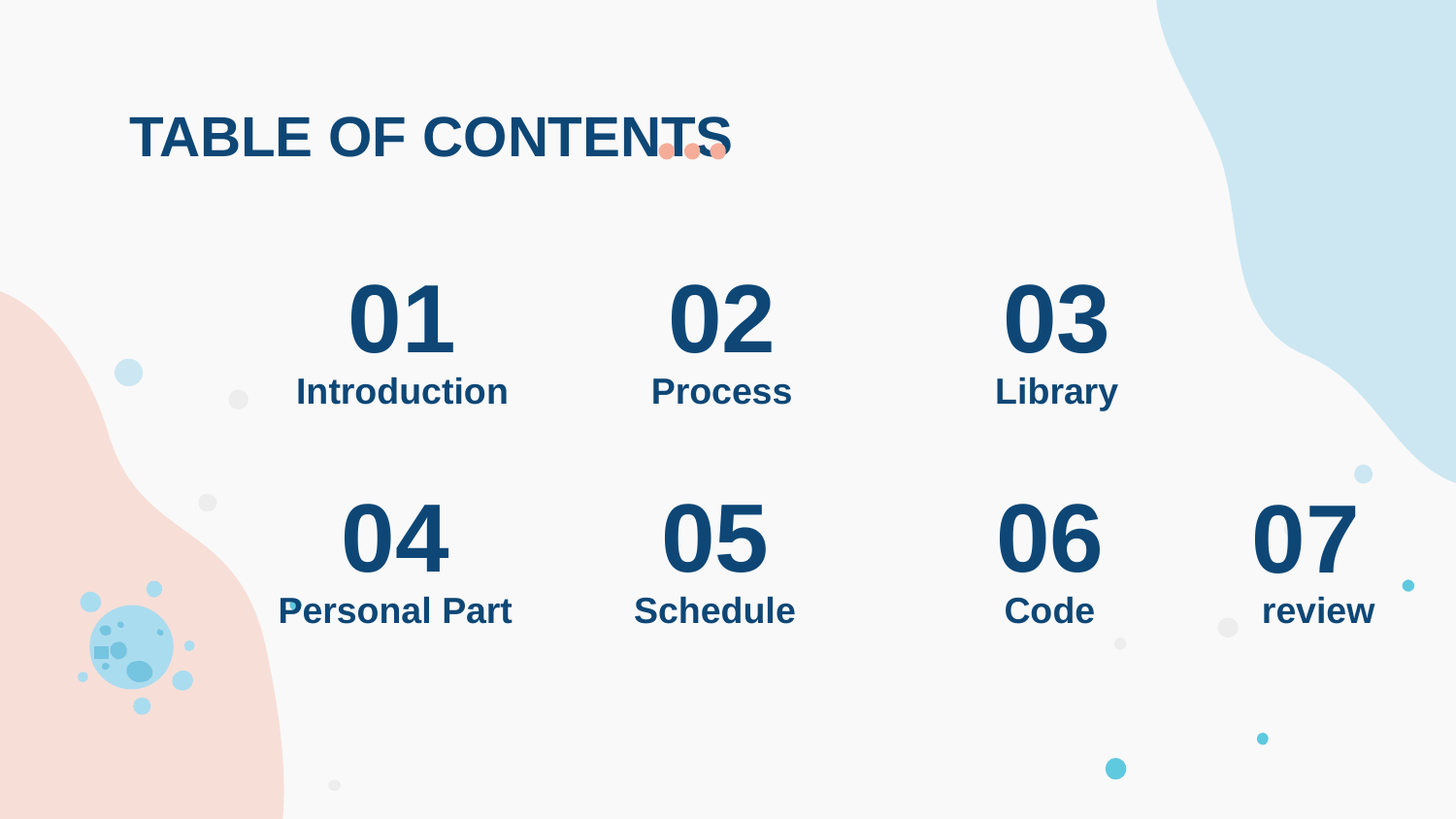

# TABLE OF CONTENTS

01
02
03
Introduction
Process
Library
04
05
06
07
review
Personal Part
Schedule
Code